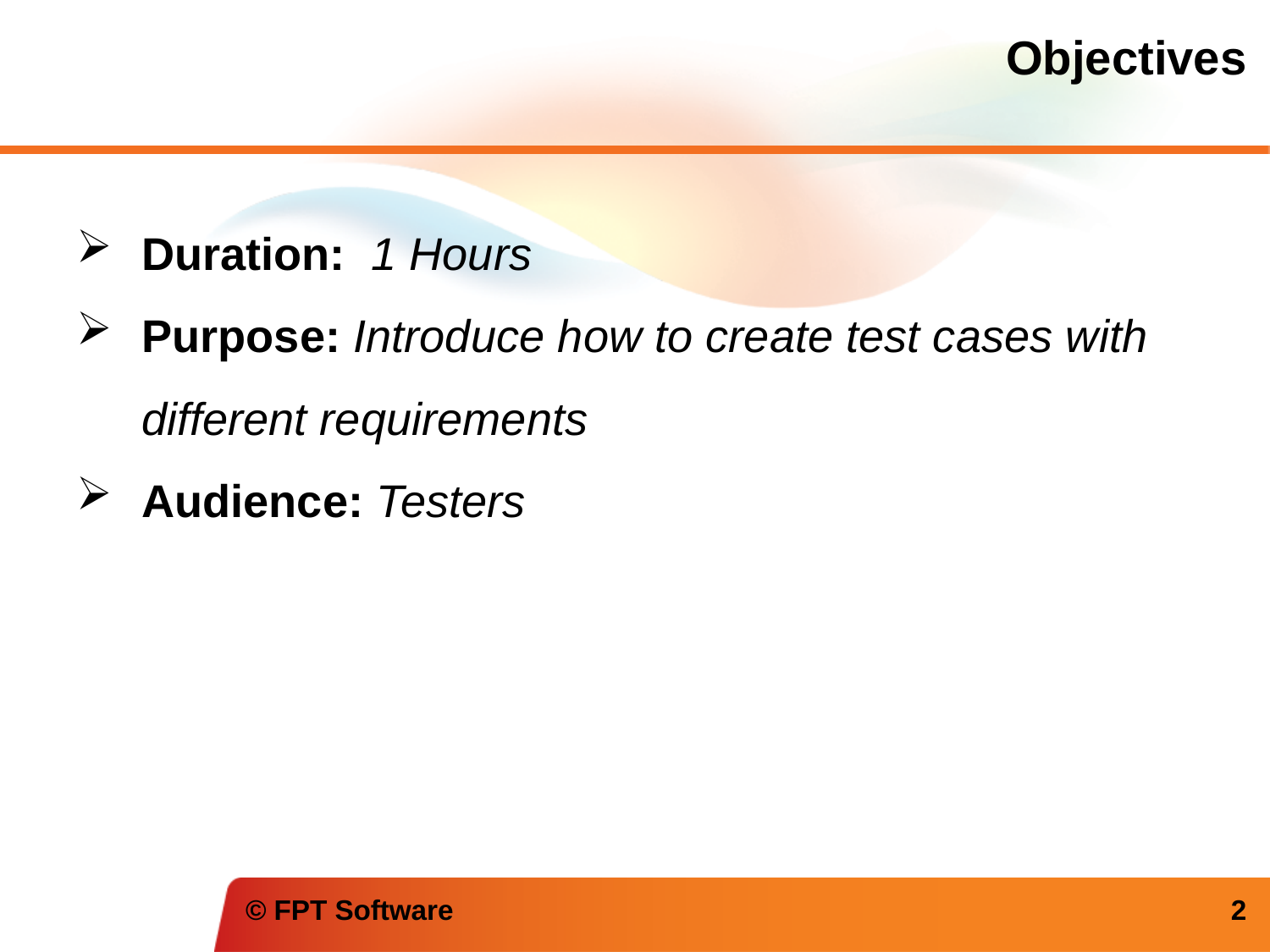

Objectives
Duration:  1 Hours
Purpose: Introduce how to create test cases with different requirements
Audience: Testers